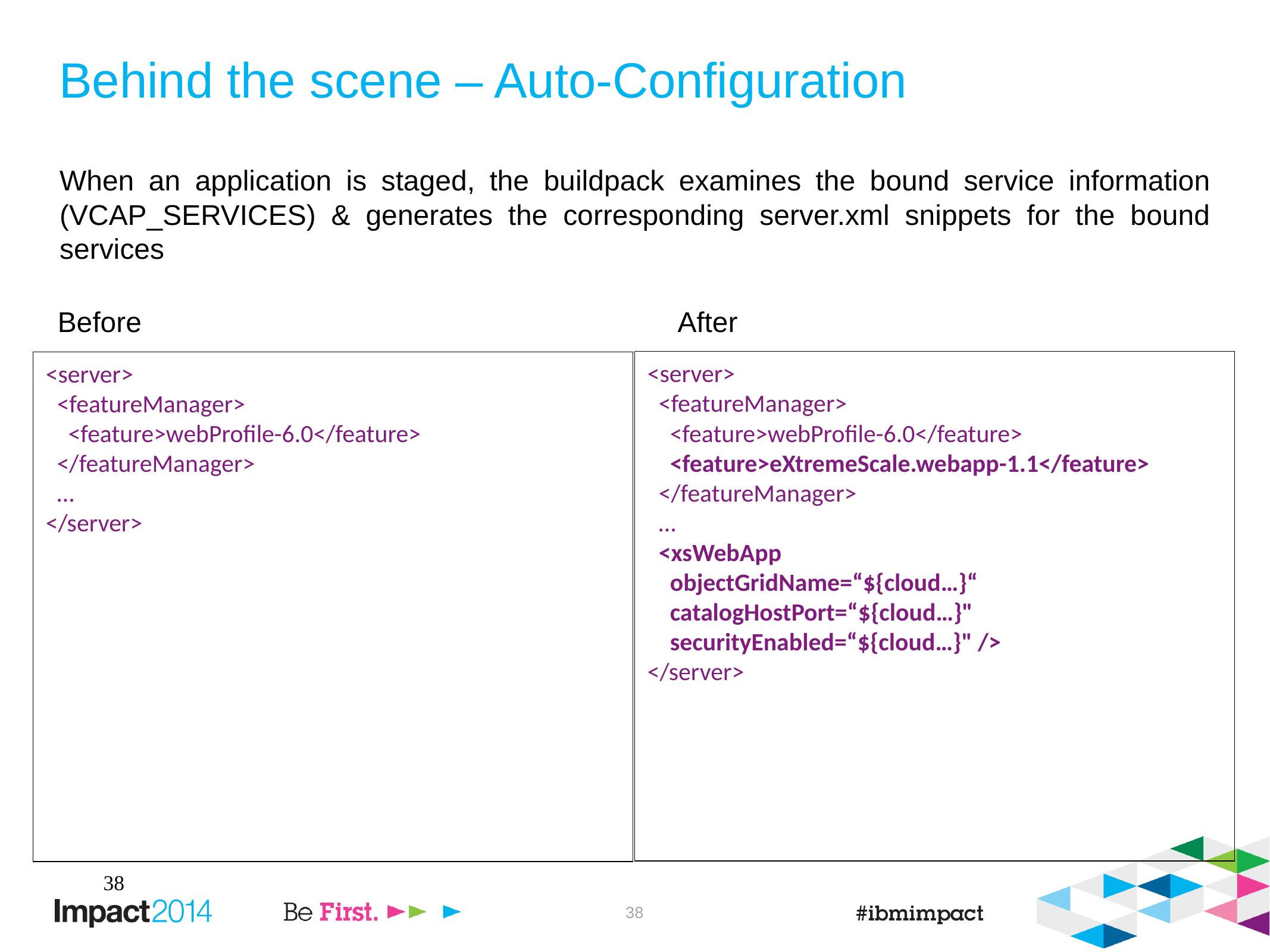

Behind the scene – Auto-Configuration
When an application is staged, the buildpack examines the bound service information (VCAP_SERVICES) & generates the corresponding server.xml snippets for the bound services
Before
After
<server>
  <featureManager>
    <feature>webProfile-6.0</feature>
    <feature>eXtremeScale.webapp-1.1</feature>
  </featureManager>
  …
  <xsWebApp
    objectGridName=“${cloud…}“
    catalogHostPort=“${cloud…}"
    securityEnabled=“${cloud…}" />
</server>
<server>
  <featureManager>
    <feature>webProfile-6.0</feature>
  </featureManager>
  …
</server>
38
38